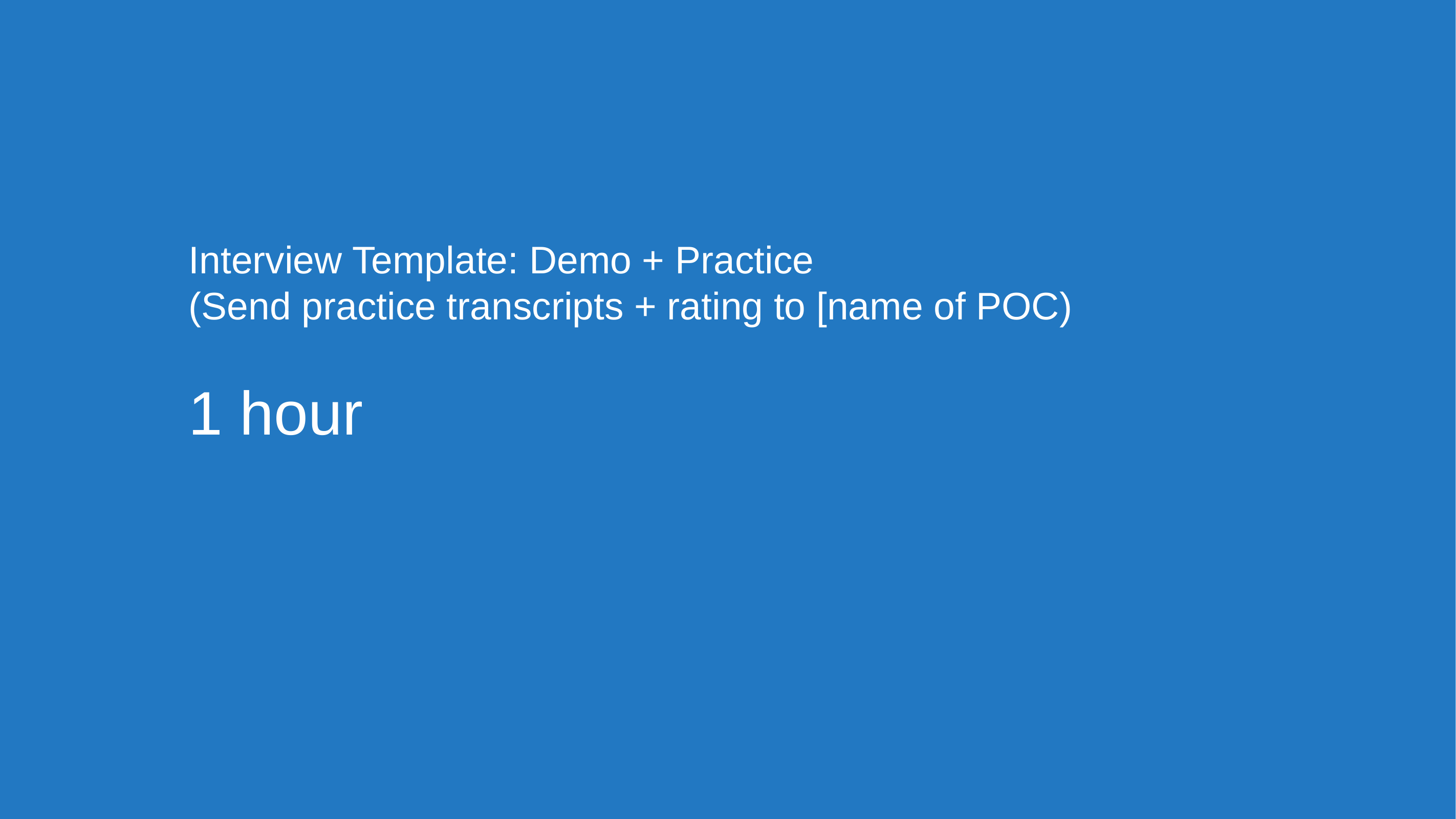

# Interview Template: Demo + Practice (Send practice transcripts + rating to [name of POC) 1 hour